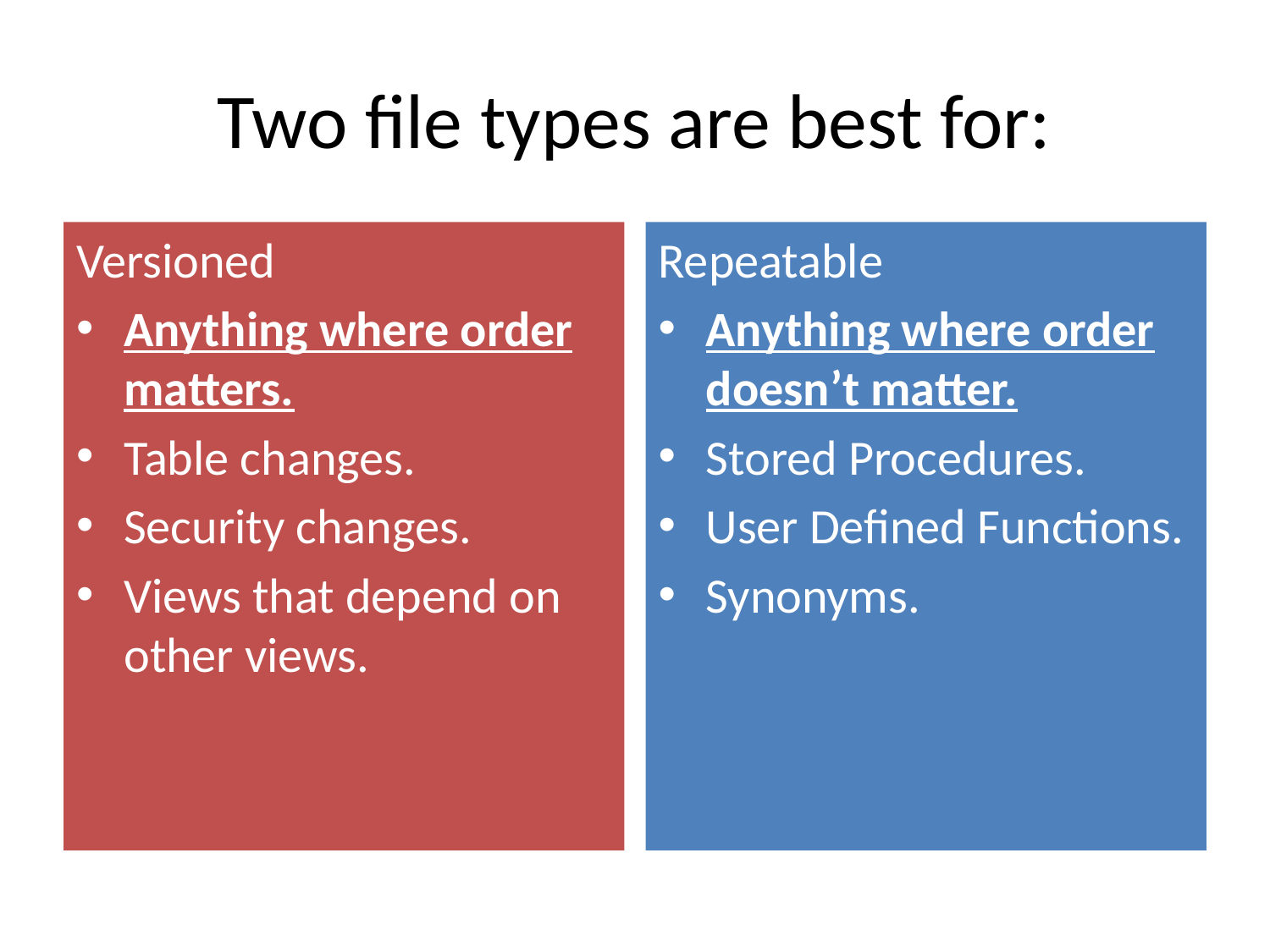

# Two file types are best for:
Versioned
Anything where order matters.
Table changes.
Security changes.
Views that depend on other views.
Repeatable
Anything where order doesn’t matter.
Stored Procedures.
User Defined Functions.
Synonyms.